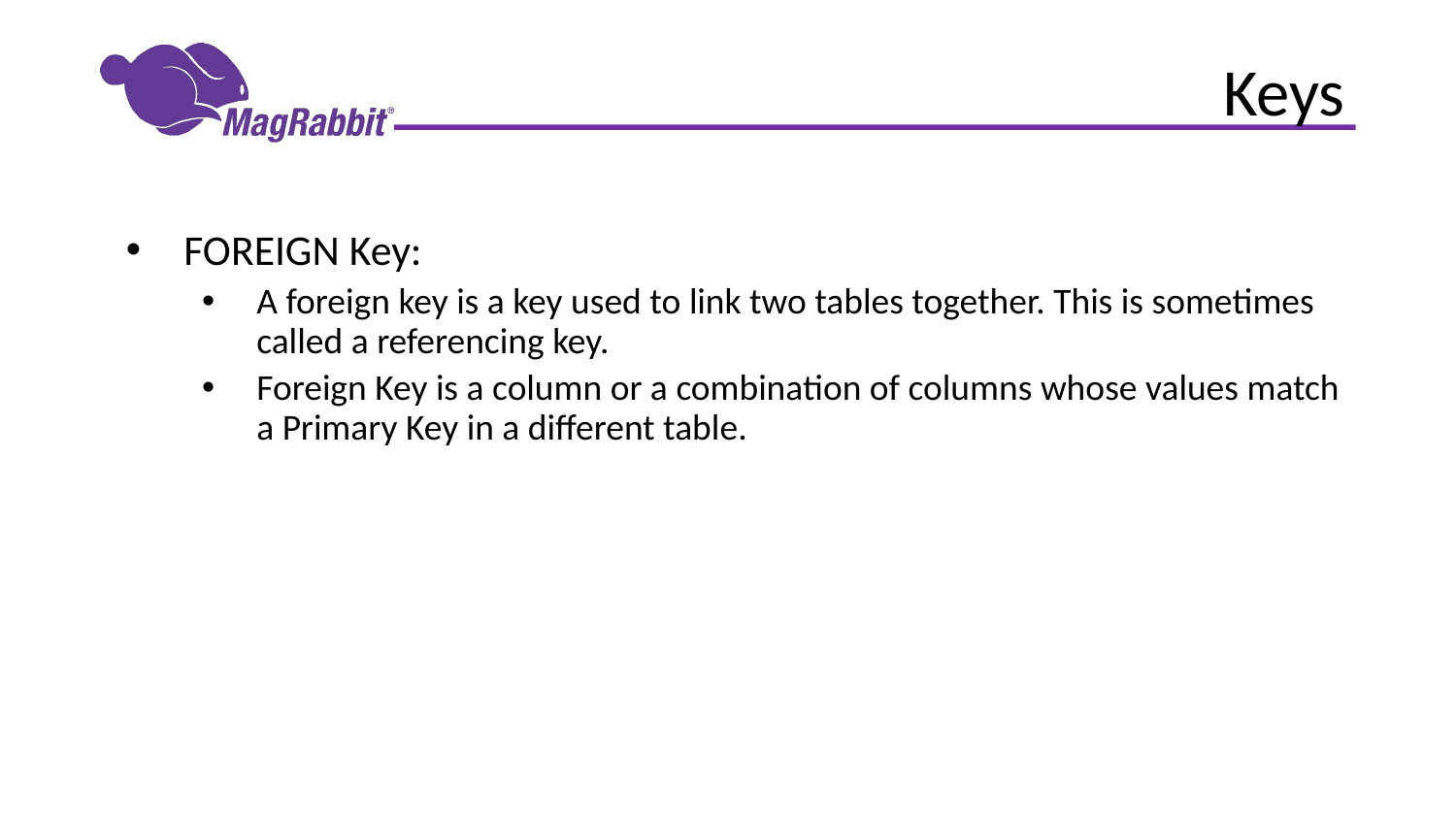

# Keys
FOREIGN Key:
A foreign key is a key used to link two tables together. This is sometimes called a referencing key.
Foreign Key is a column or a combination of columns whose values match a Primary Key in a different table.